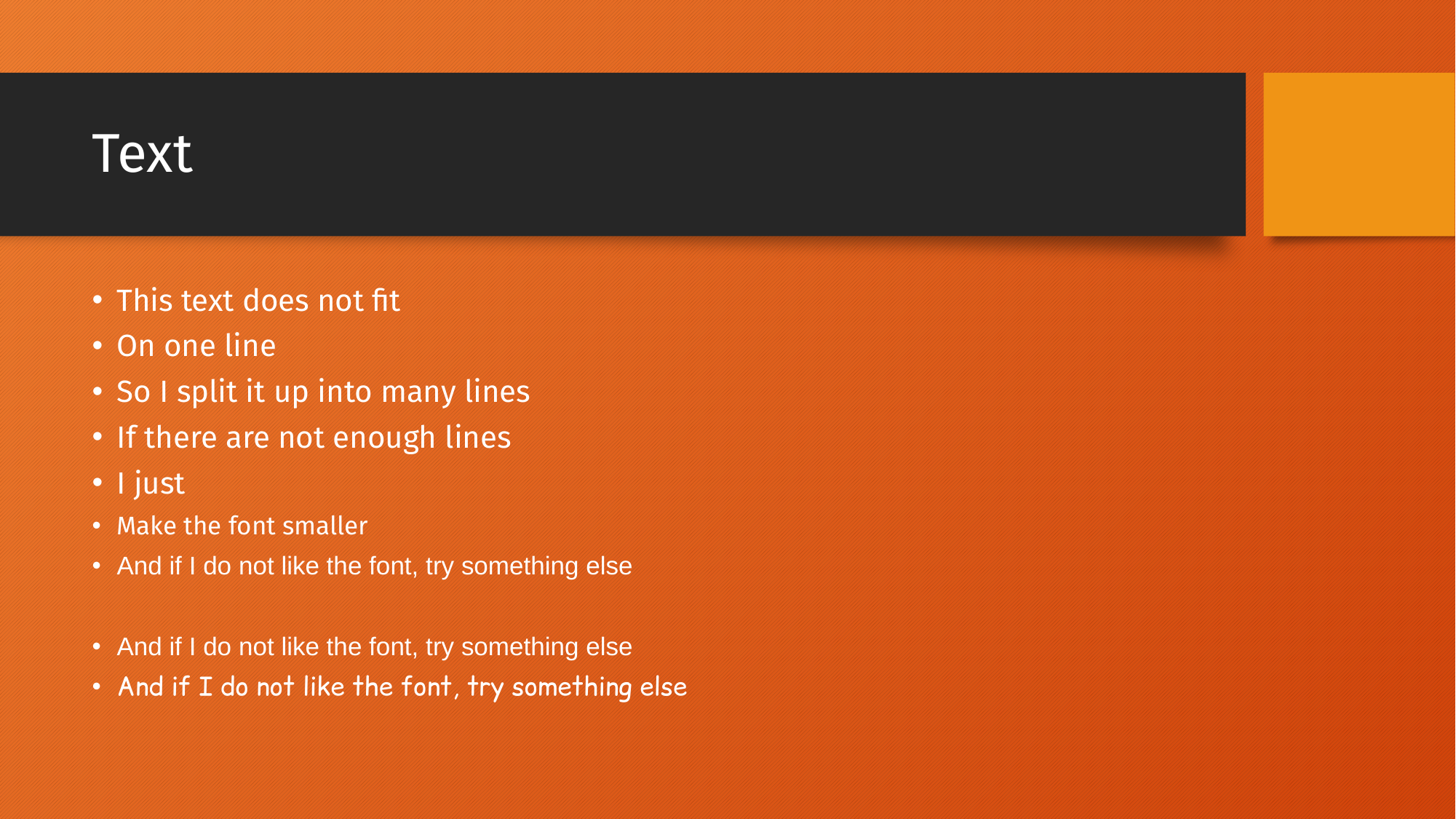

# Text
This text does not fit
On one line
So I split it up into many lines
If there are not enough lines
I just
Make the font smaller
And if I do not like the font, try something else

And if I do not like the font, try something else
And if I do not like the font, try something else